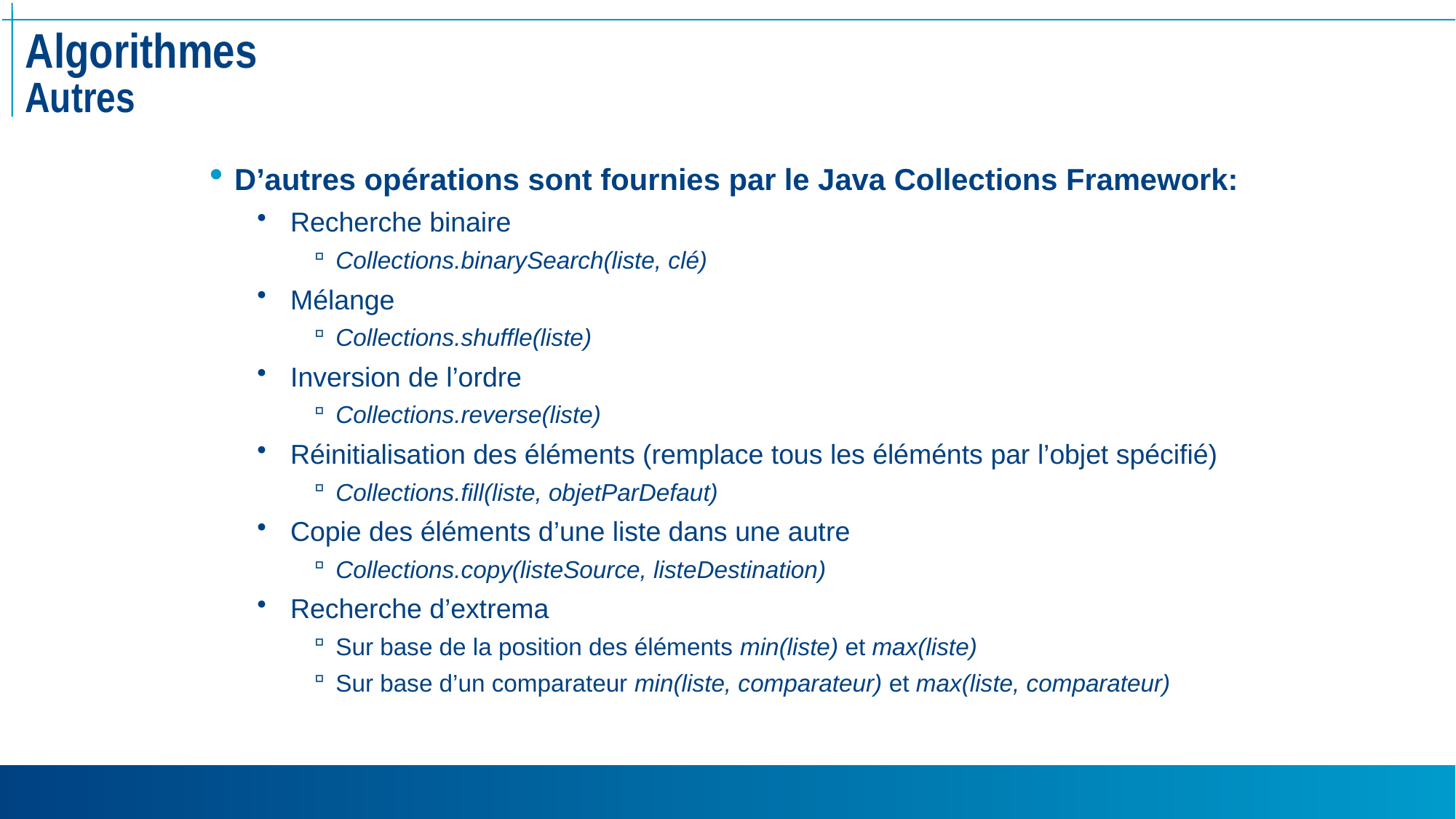

# Algorithmes Autres
D’autres opérations sont fournies par le Java Collections Framework:
Recherche binaire
Collections.binarySearch(liste, clé)
Mélange
Collections.shuffle(liste)
Inversion de l’ordre
Collections.reverse(liste)
Réinitialisation des éléments (remplace tous les éléménts par l’objet spécifié)
Collections.fill(liste, objetParDefaut)
Copie des éléments d’une liste dans une autre
Collections.copy(listeSource, listeDestination)
Recherche d’extrema
Sur base de la position des éléments min(liste) et max(liste)
Sur base d’un comparateur min(liste, comparateur) et max(liste, comparateur)